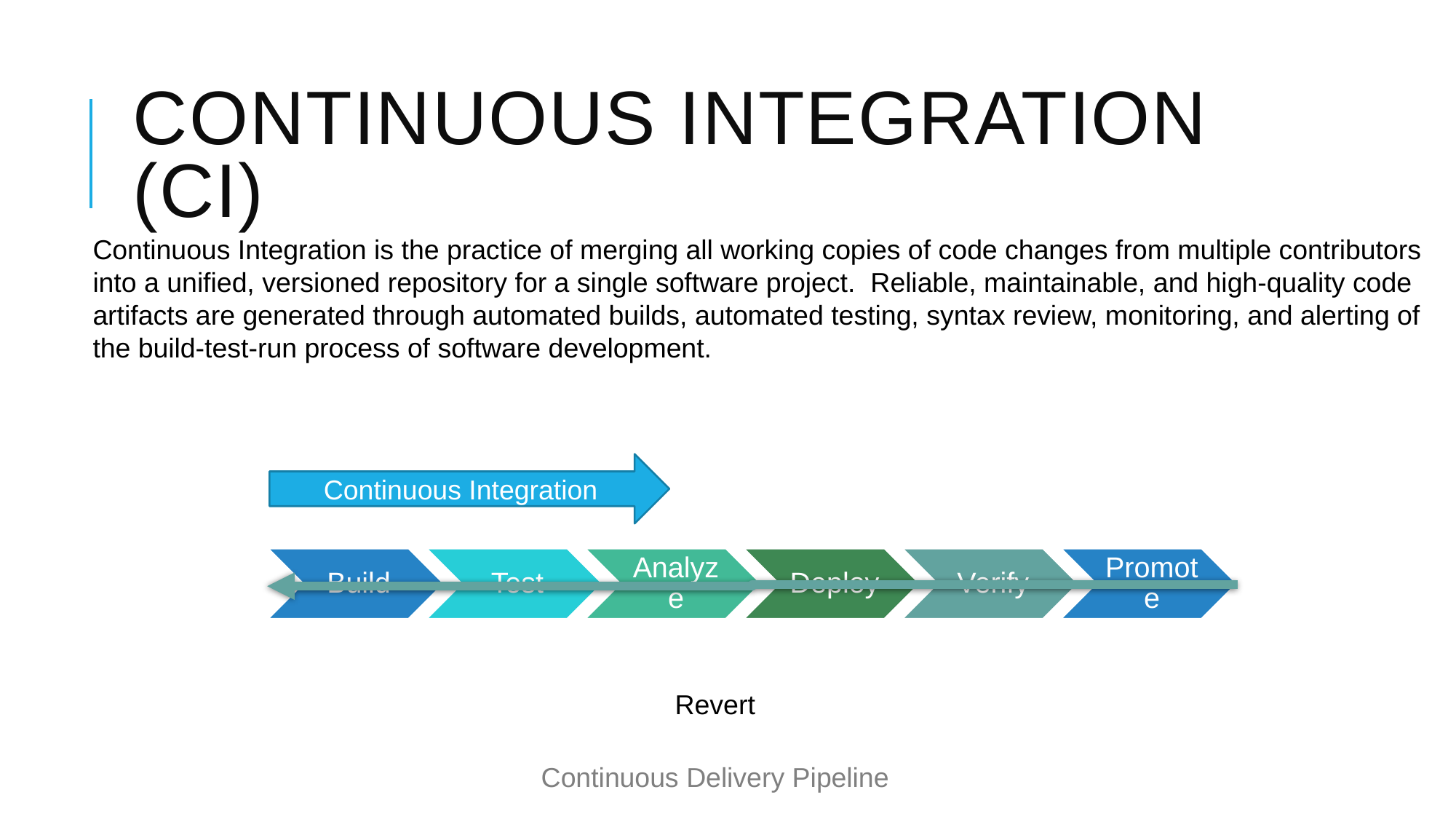

# Continuous integration (CI)
Continuous Integration is the practice of merging all working copies of code changes from multiple contributors into a unified, versioned repository for a single software project.  Reliable, maintainable, and high-quality code artifacts are generated through automated builds, automated testing, syntax review, monitoring, and alerting of the build-test-run process of software development.
Build
Test
Analyze
Deploy
Verify
Promote
Continuous Integration
Revert
Continuous Delivery Pipeline